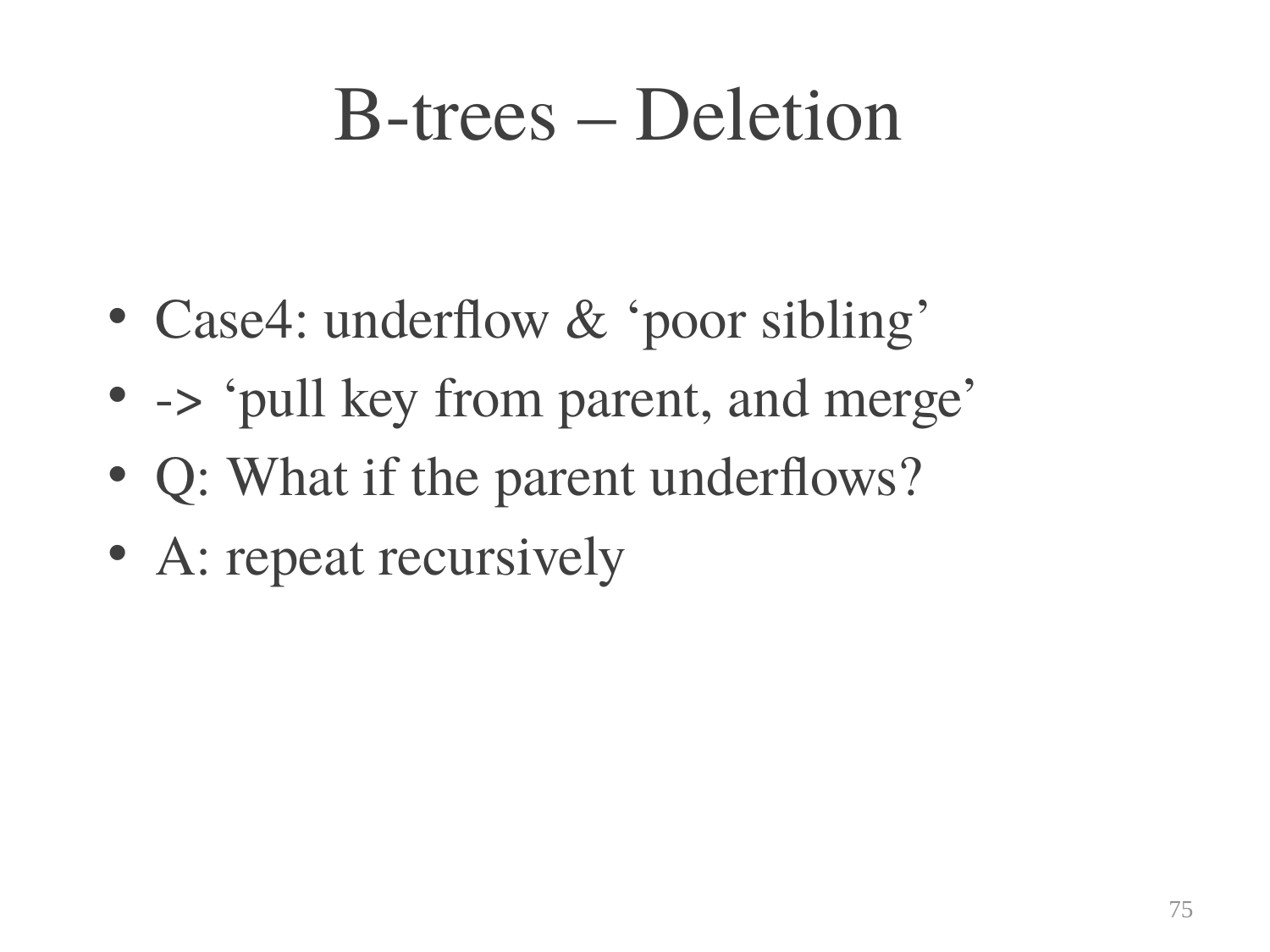

# B-trees – Deletion
Case4: underflow & ‘poor sibling’
-> ‘pull key from parent, and merge’
Q: What if the parent underflows?
A: repeat recursively

75